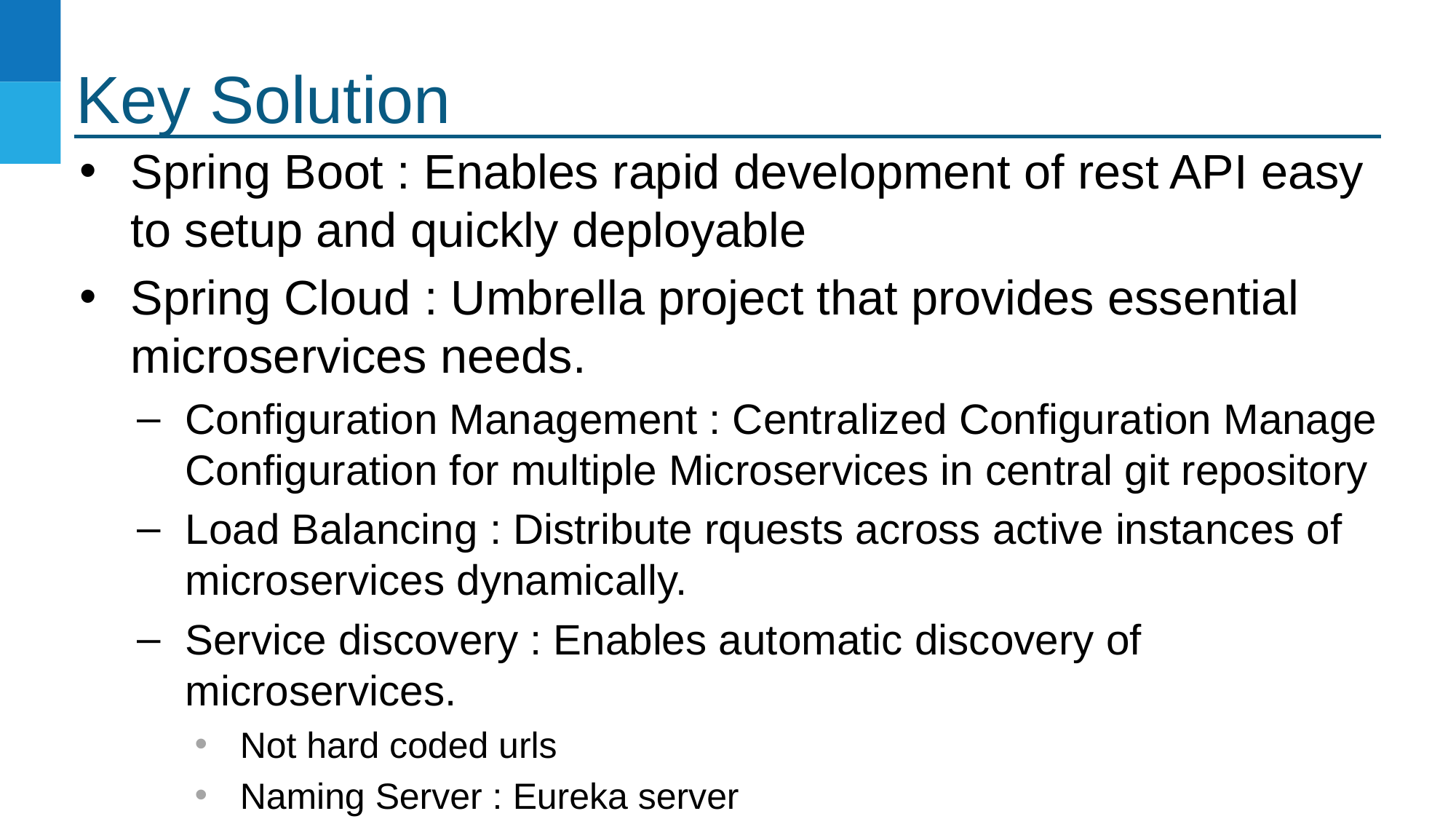

# Key Solution
Spring Boot : Enables rapid development of rest API easy to setup and quickly deployable
Spring Cloud : Umbrella project that provides essential microservices needs.
Configuration Management : Centralized Configuration Manage Configuration for multiple Microservices in central git repository
Load Balancing : Distribute rquests across active instances of microservices dynamically.
Service discovery : Enables automatic discovery of microservices.
Not hard coded urls
Naming Server : Eureka server